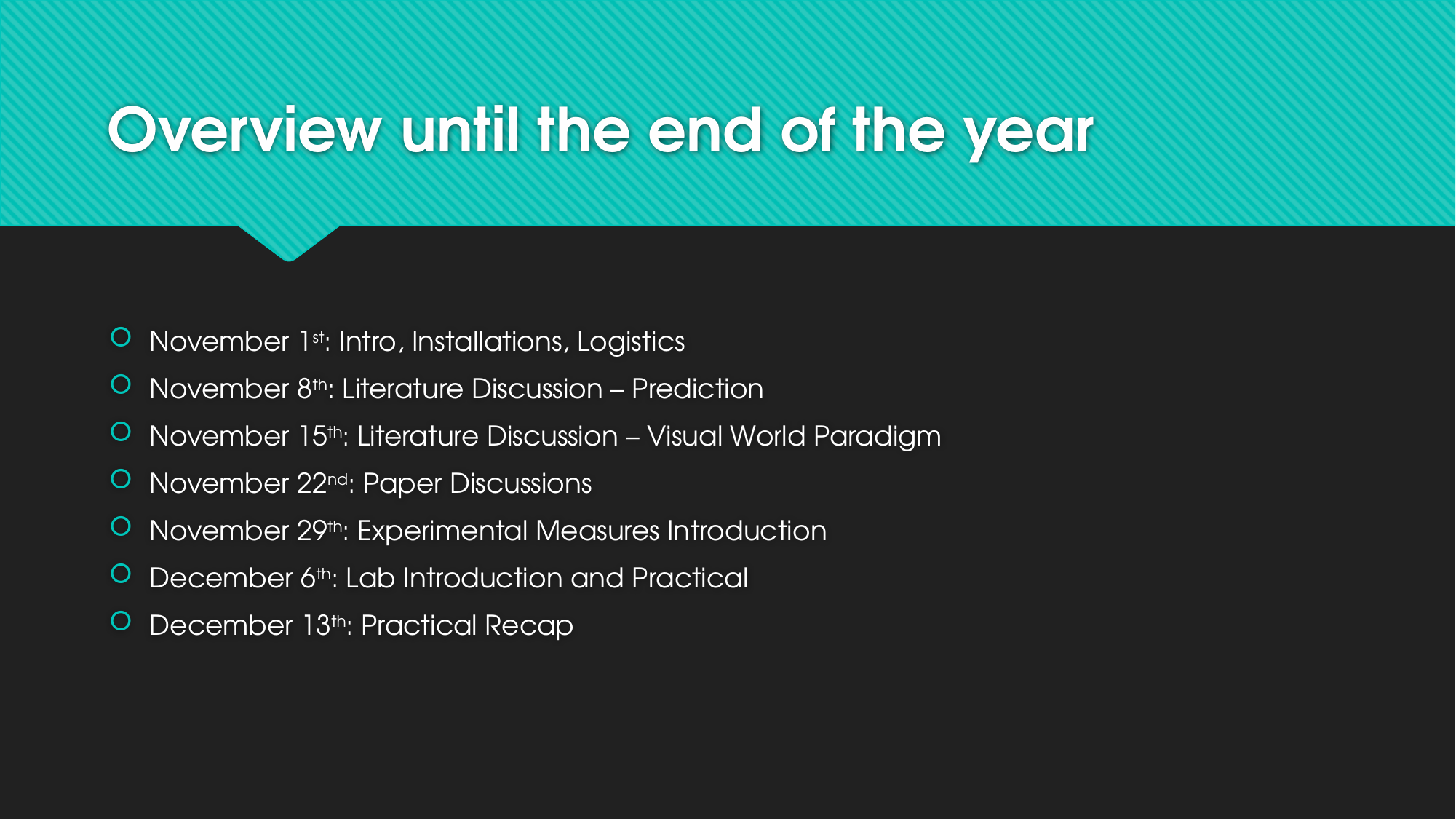

# Overview until the end of the year
November 1st: Intro, Installations, Logistics
November 8th: Literature Discussion – Prediction
November 15th: Literature Discussion – Visual World Paradigm
November 22nd: Paper Discussions
November 29th: Experimental Measures Introduction
December 6th: Lab Introduction and Practical
December 13th: Practical Recap